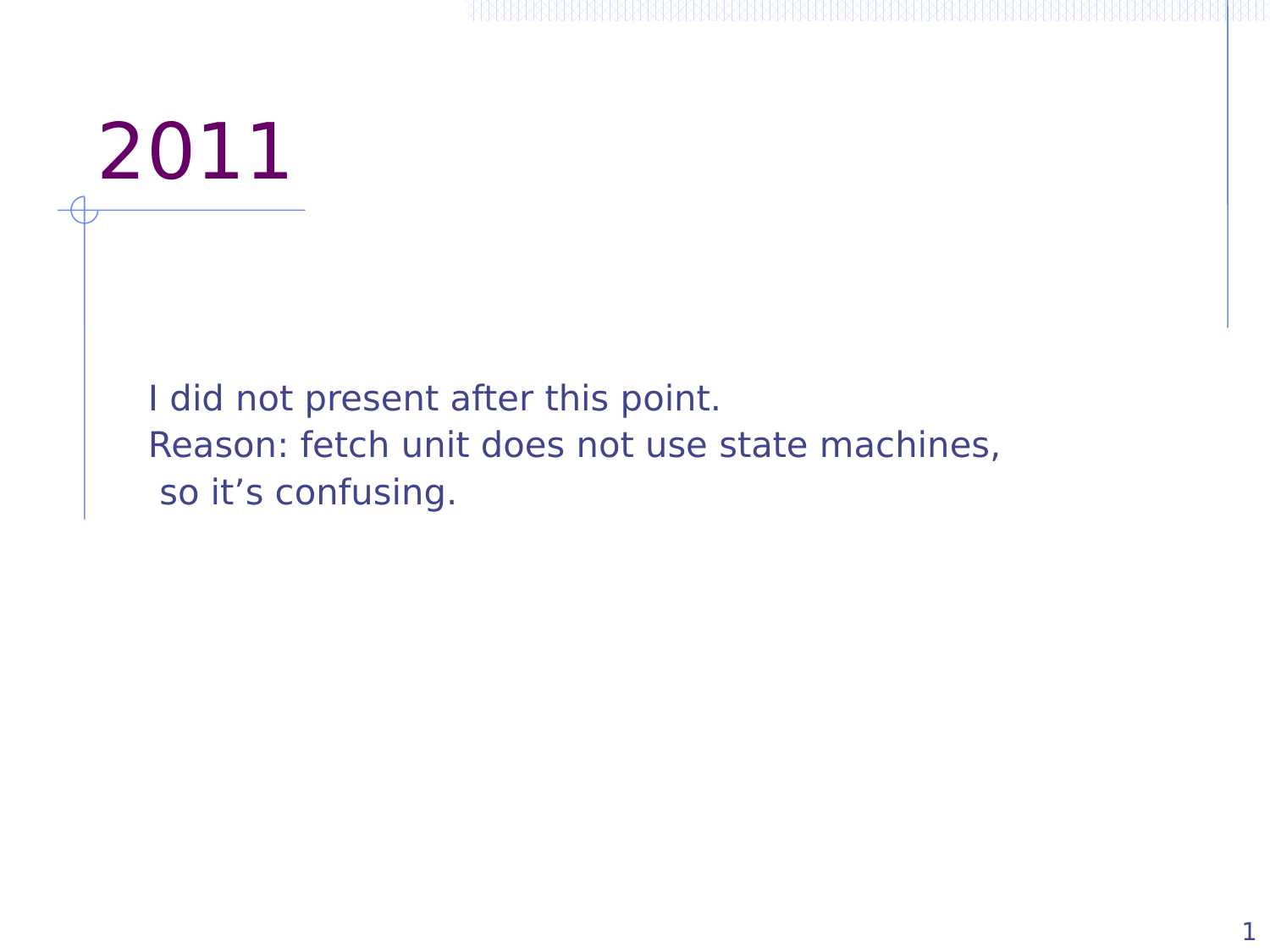

# 2011
I did not present after this point.
Reason: fetch unit does not use state machines,
 so it’s confusing.
1